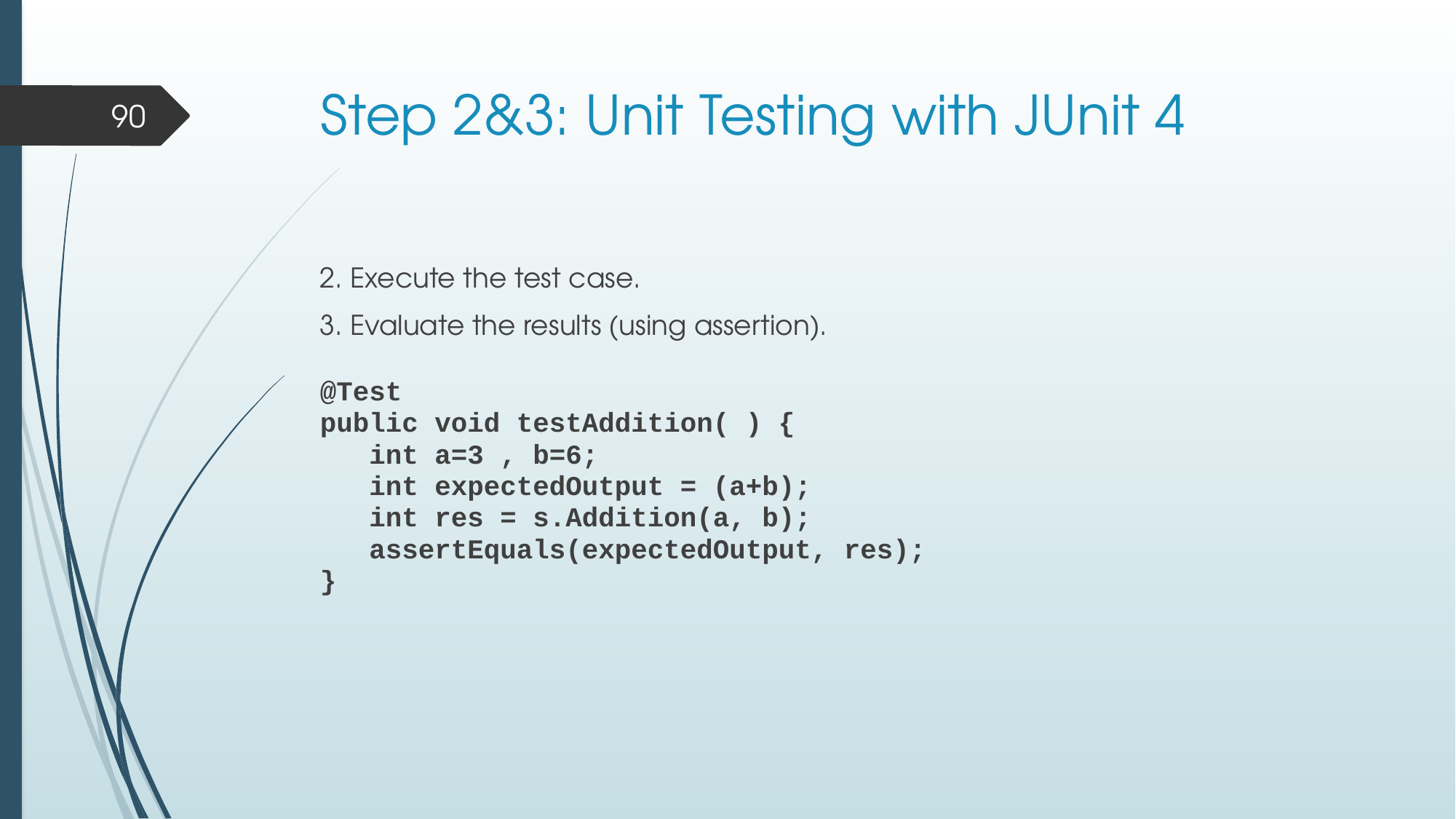

# Step 2&3: Unit Testing with JUnit 4
90
2. Execute the test case.
3. Evaluate the results (using assertion).

@Test
public void testAddition( ) {
   int a=3 , b=6;
   int expectedOutput = (a+b);
   int res = s.Addition(a, b);
   assertEquals(expectedOutput, res);
}